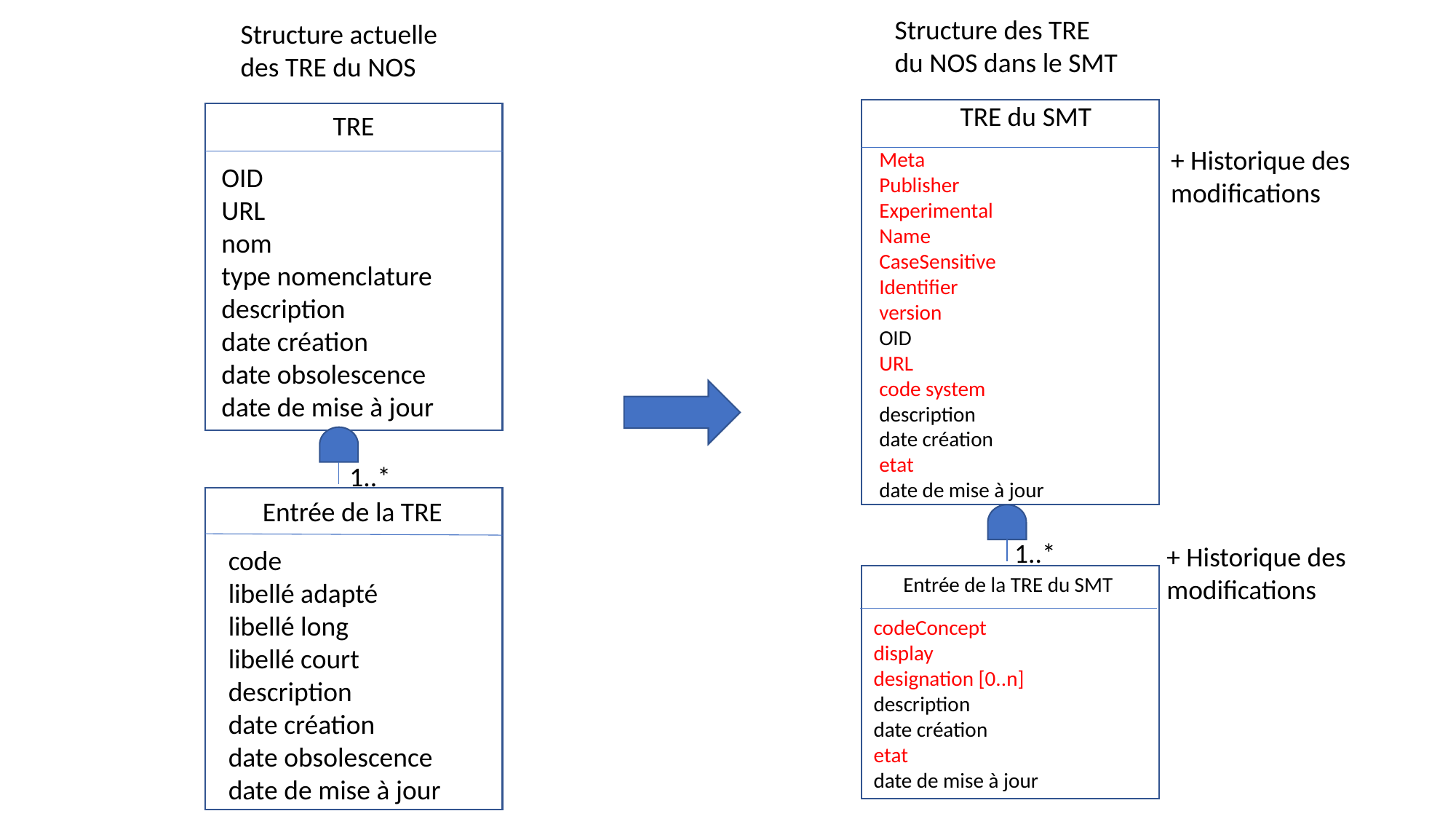

Structure des TRE
du NOS dans le SMT
Structure actuelle
des TRE du NOS
TRE du SMT

TRE
+ Historique des
modifications
Meta
Publisher
Experimental
Name
CaseSensitive
Identifier
version
OID
URL
code system
description
date création
etat
date de mise à jour
OID
URL
nom
type nomenclature
description
date création
date obsolescence
date de mise à jour

1..*

Entrée de la TRE

1..*
+ Historique des
modifications
code
libellé adapté
libellé long
libellé court
description
date création
date obsolescence
date de mise à jour

Entrée de la TRE du SMT
codeConcept
display
designation [0..n]
description
date création
etat
date de mise à jour